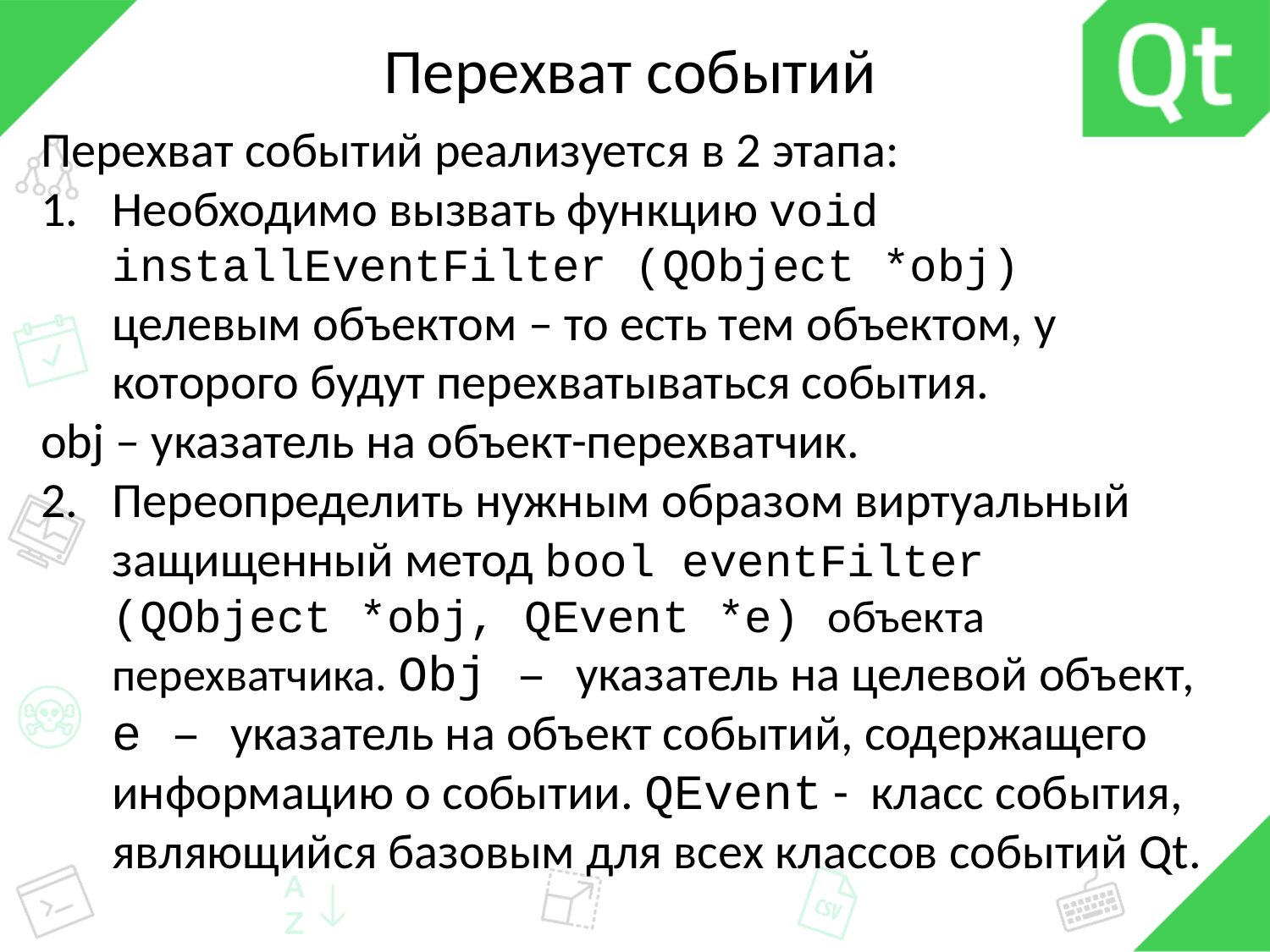

# Перехват событий
Перехват событий реализуется в 2 этапа:
Необходимо вызвать функцию void installEventFilter (QObject *obj) целевым объектом – то есть тем объектом, у которого будут перехватываться события.
obj – указатель на объект-перехватчик.
Переопределить нужным образом виртуальный защищенный метод bool eventFilter (QObject *obj, QEvent *e) объекта перехватчика. Obj – указатель на целевой объект, e – указатель на объект событий, содержащего информацию о событии. QEvent -  класс события, являющийся базовым для всех классов событий Qt.